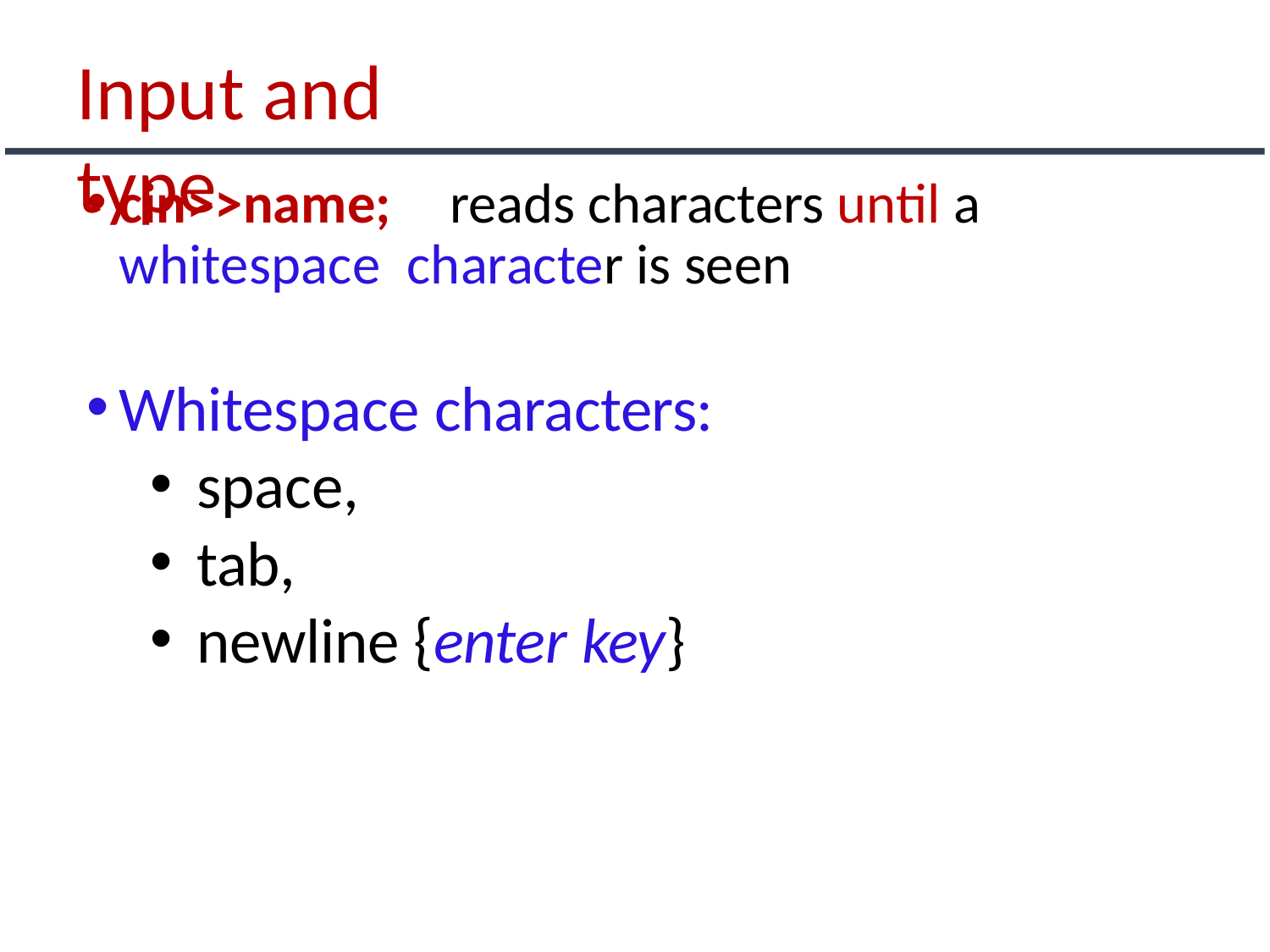

# Input and type

cin>>name;	reads characters until a whitespace  character is seen

Whitespace characters:
space,
tab,
newline {enter key}